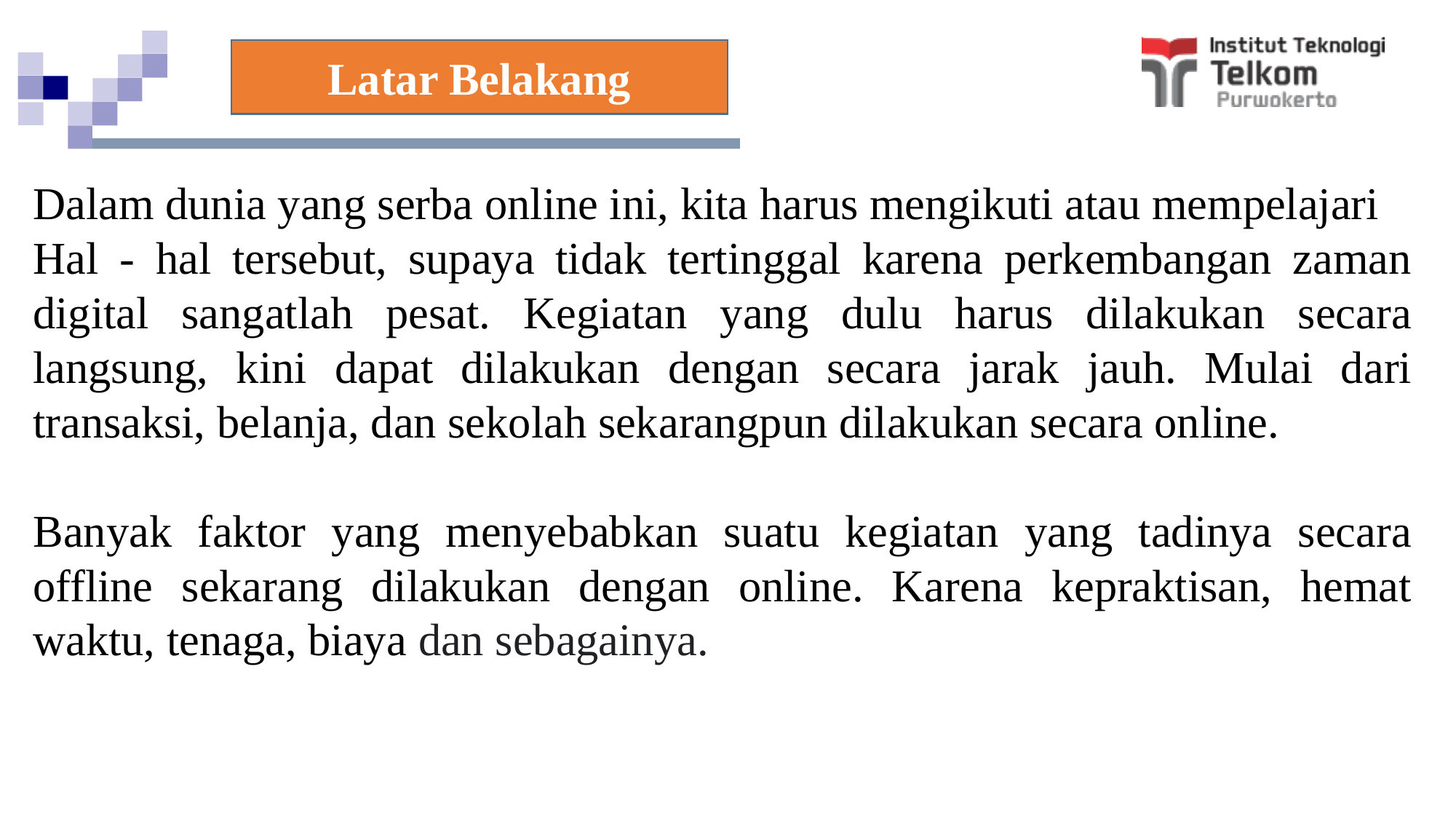

Latar Belakang
Dalam dunia yang serba online ini, kita harus mengikuti atau mempelajari
Hal - hal tersebut, supaya tidak tertinggal karena perkembangan zaman digital sangatlah pesat. Kegiatan yang dulu harus dilakukan secara langsung, kini dapat dilakukan dengan secara jarak jauh. Mulai dari transaksi, belanja, dan sekolah sekarangpun dilakukan secara online.

Banyak faktor yang menyebabkan suatu kegiatan yang tadinya secara offline sekarang dilakukan dengan online. Karena kepraktisan, hemat waktu, tenaga, biaya dan sebagainya.